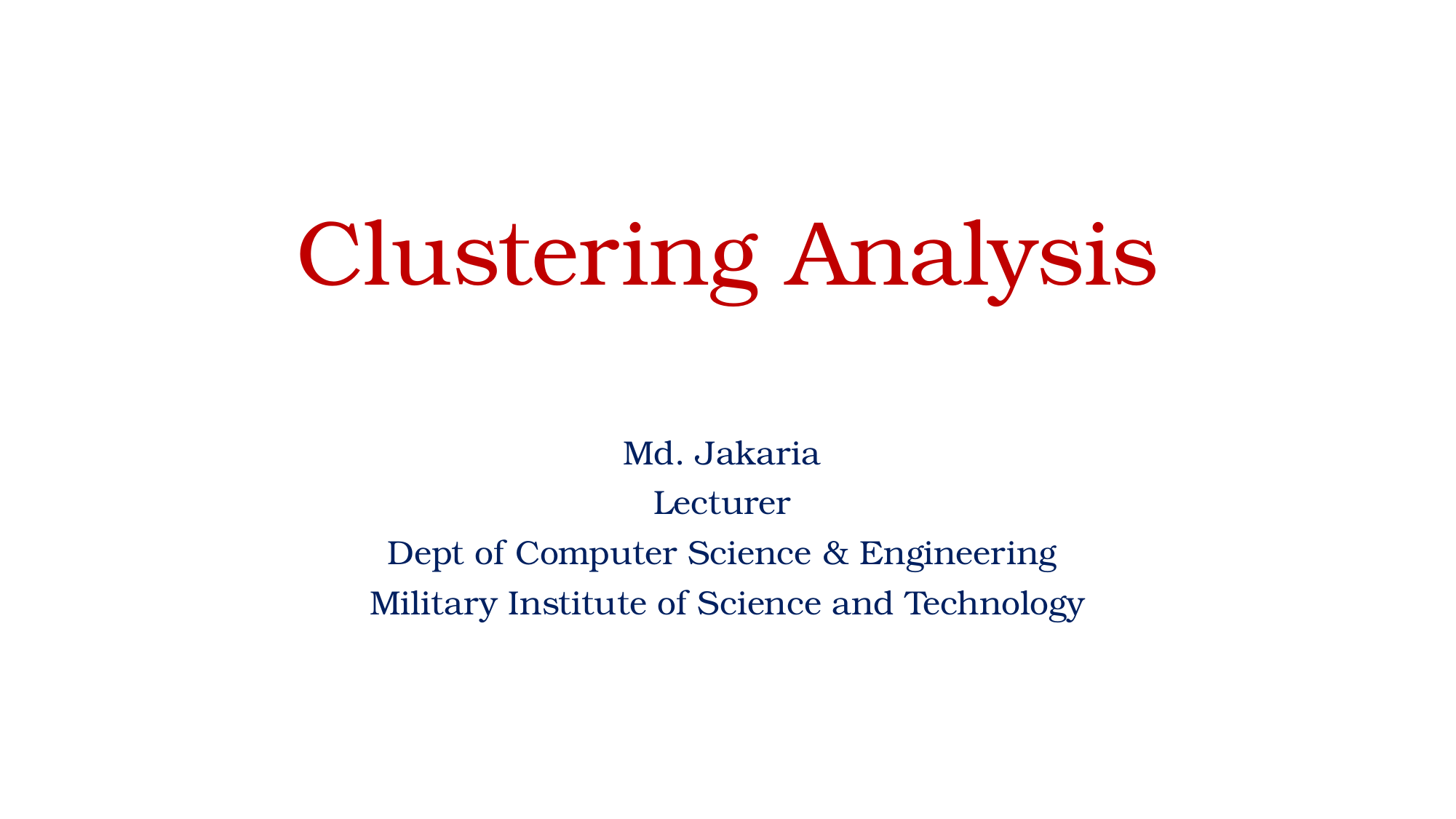

# Clustering Analysis
Md. Jakaria
Lecturer
Dept of Computer Science & Engineering
Military Institute of Science and Technology